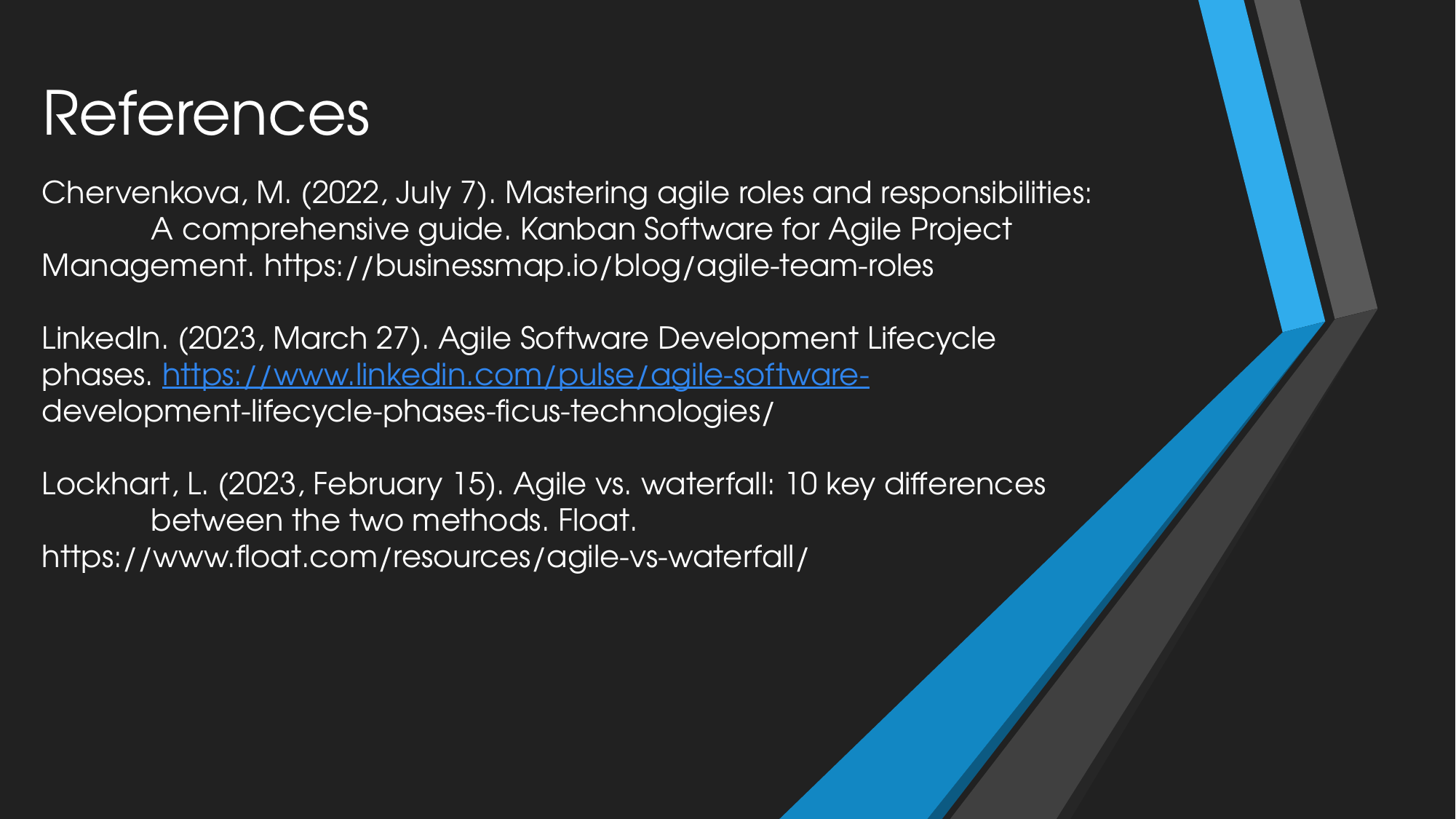

# References
Chervenkova, M. (2022, July 7). Mastering agile roles and responsibilities: 	A comprehensive guide. Kanban Software for Agile Project 	Management. https://businessmap.io/blog/agile-team-roles

LinkedIn. (2023, March 27). Agile Software Development Lifecycle 	phases. https://www.linkedin.com/pulse/agile-software-	development-lifecycle-phases-ficus-technologies/

Lockhart, L. (2023, February 15). Agile vs. waterfall: 10 key differences 	between the two methods. Float. 	https://www.float.com/resources/agile-vs-waterfall/